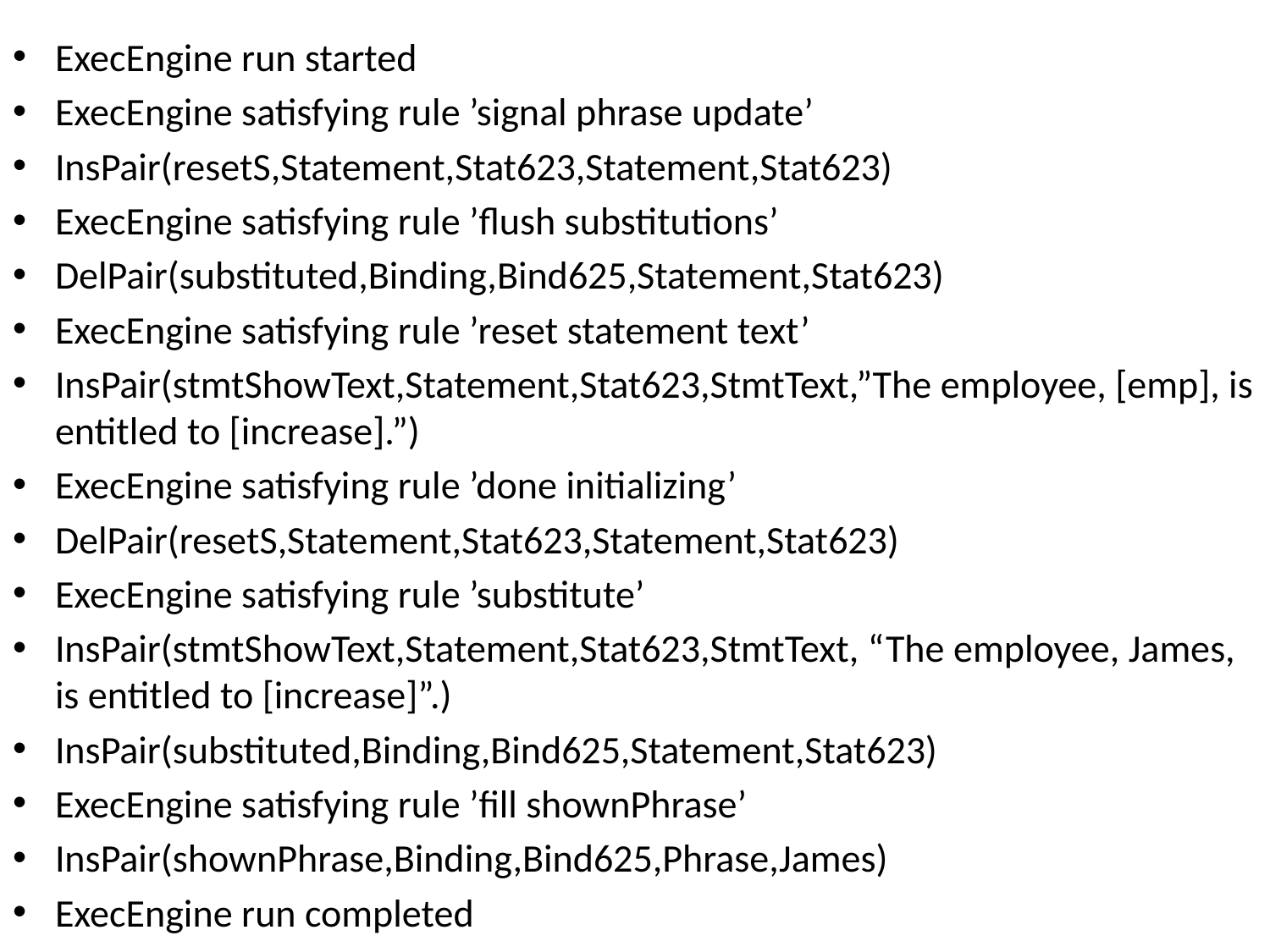

ExecEngine run started
ExecEngine satisfying rule ’signal phrase update’
InsPair(resetS,Statement,Stat623,Statement,Stat623)
ExecEngine satisfying rule ’flush substitutions’
DelPair(substituted,Binding,Bind625,Statement,Stat623)
ExecEngine satisfying rule ’reset statement text’
InsPair(stmtShowText,Statement,Stat623,StmtText,”The employee, [emp], is entitled to [increase].”)
ExecEngine satisfying rule ’done initializing’
DelPair(resetS,Statement,Stat623,Statement,Stat623)
ExecEngine satisfying rule ’substitute’
InsPair(stmtShowText,Statement,Stat623,StmtText, “The employee, James, is entitled to [increase]”.)
InsPair(substituted,Binding,Bind625,Statement,Stat623)
ExecEngine satisfying rule ’fill shownPhrase’
InsPair(shownPhrase,Binding,Bind625,Phrase,James)
ExecEngine run completed